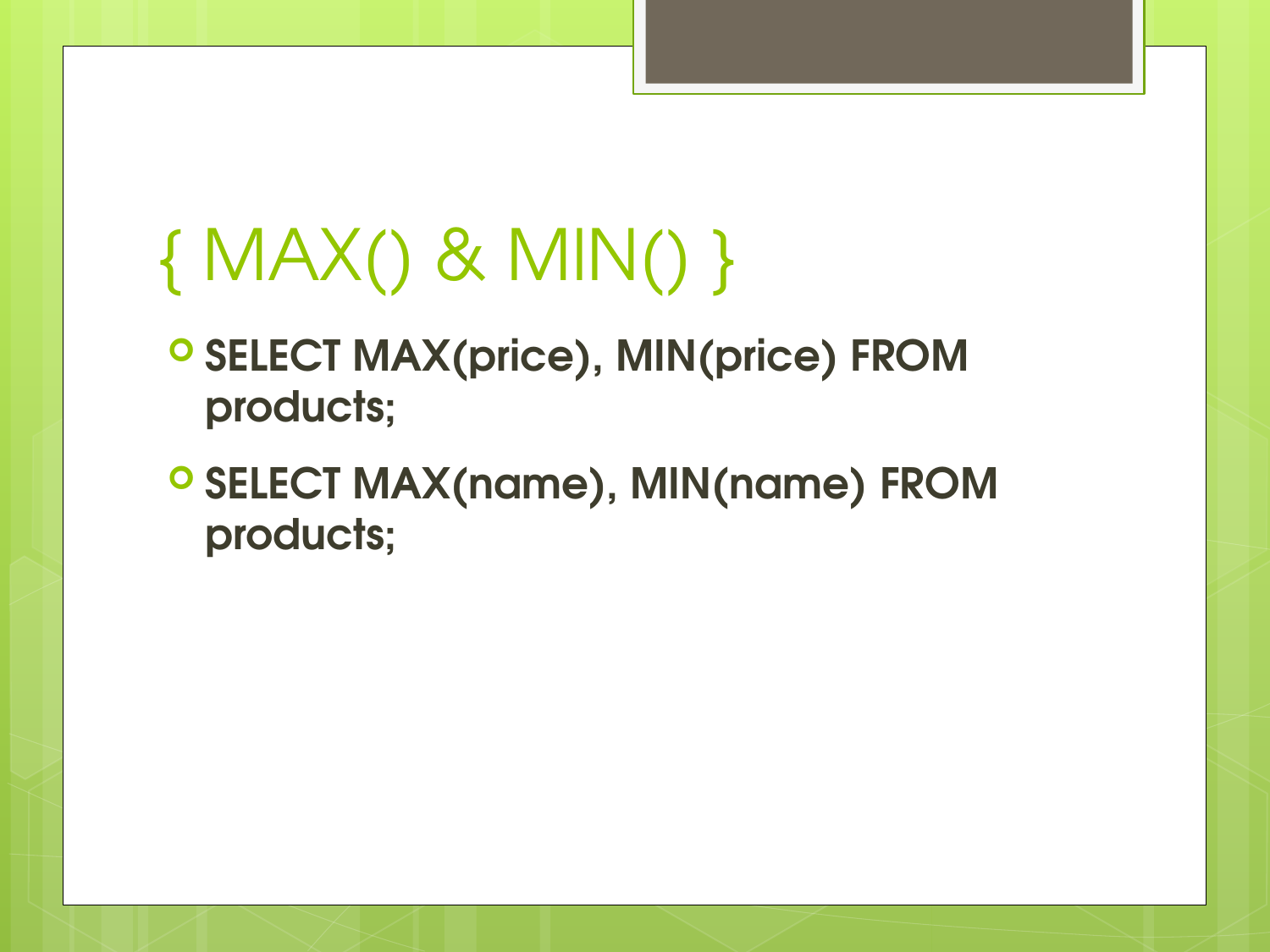

# { MAX() & MIN() }
SELECT MAX(price), MIN(price) FROM products;
SELECT MAX(name), MIN(name) FROM products;